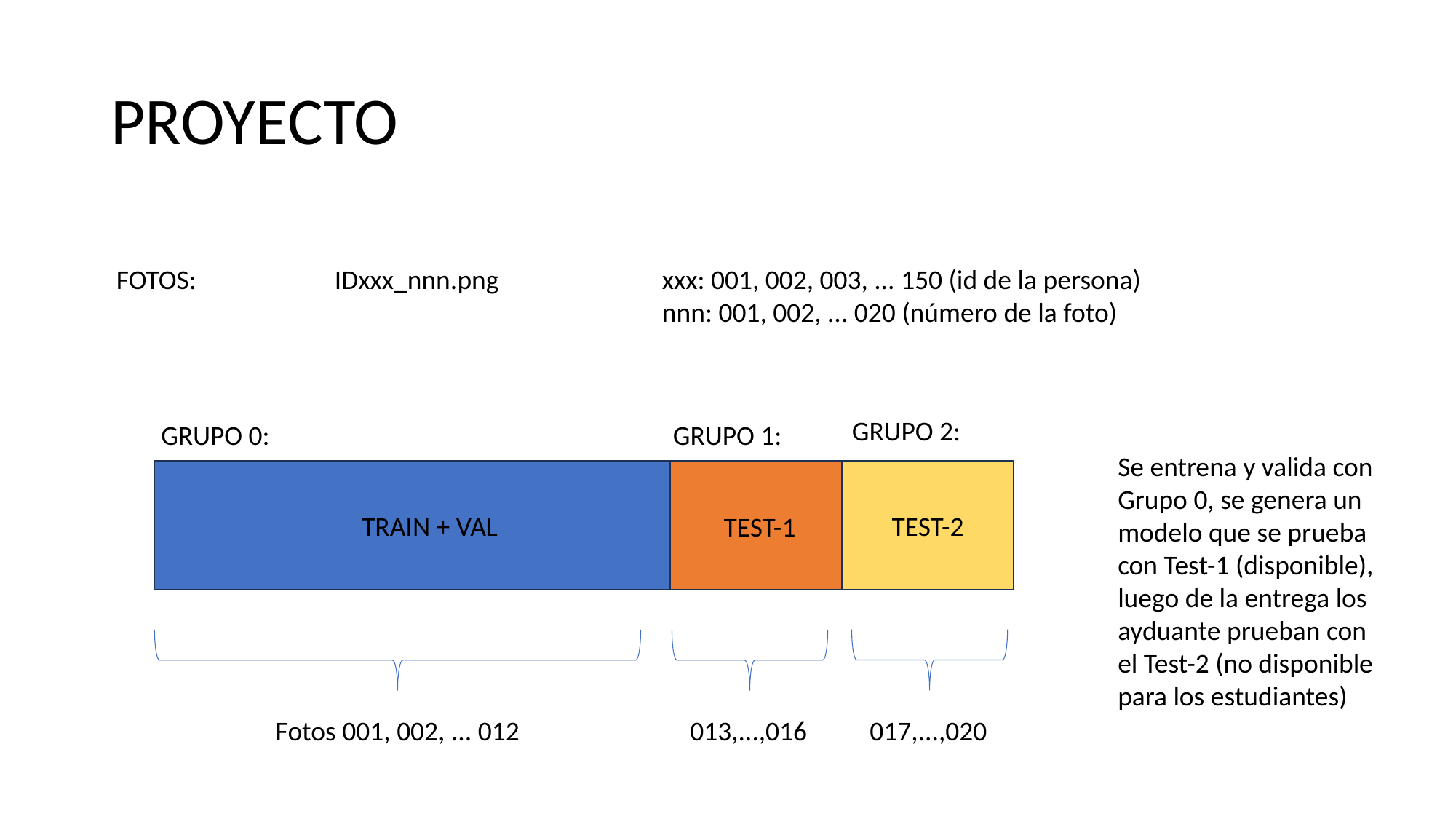

# PROYECTO
FOTOS:		IDxxx_nnn.png		xxx: 001, 002, 003, ... 150 (id de la persona)
					nnn: 001, 002, ... 020 (número de la foto)
GRUPO 2:
GRUPO 0:
GRUPO 1:

Se entrena y valida con Grupo 0, se genera un modelo que se prueba con Test-1 (disponible), luego de la entrega los ayduante prueban con el Test-2 (no disponible para los estudiantes)

TRAIN + VAL
TEST-2
TEST-1

017,...,020
013,...,016
Fotos 001, 002, ... 012